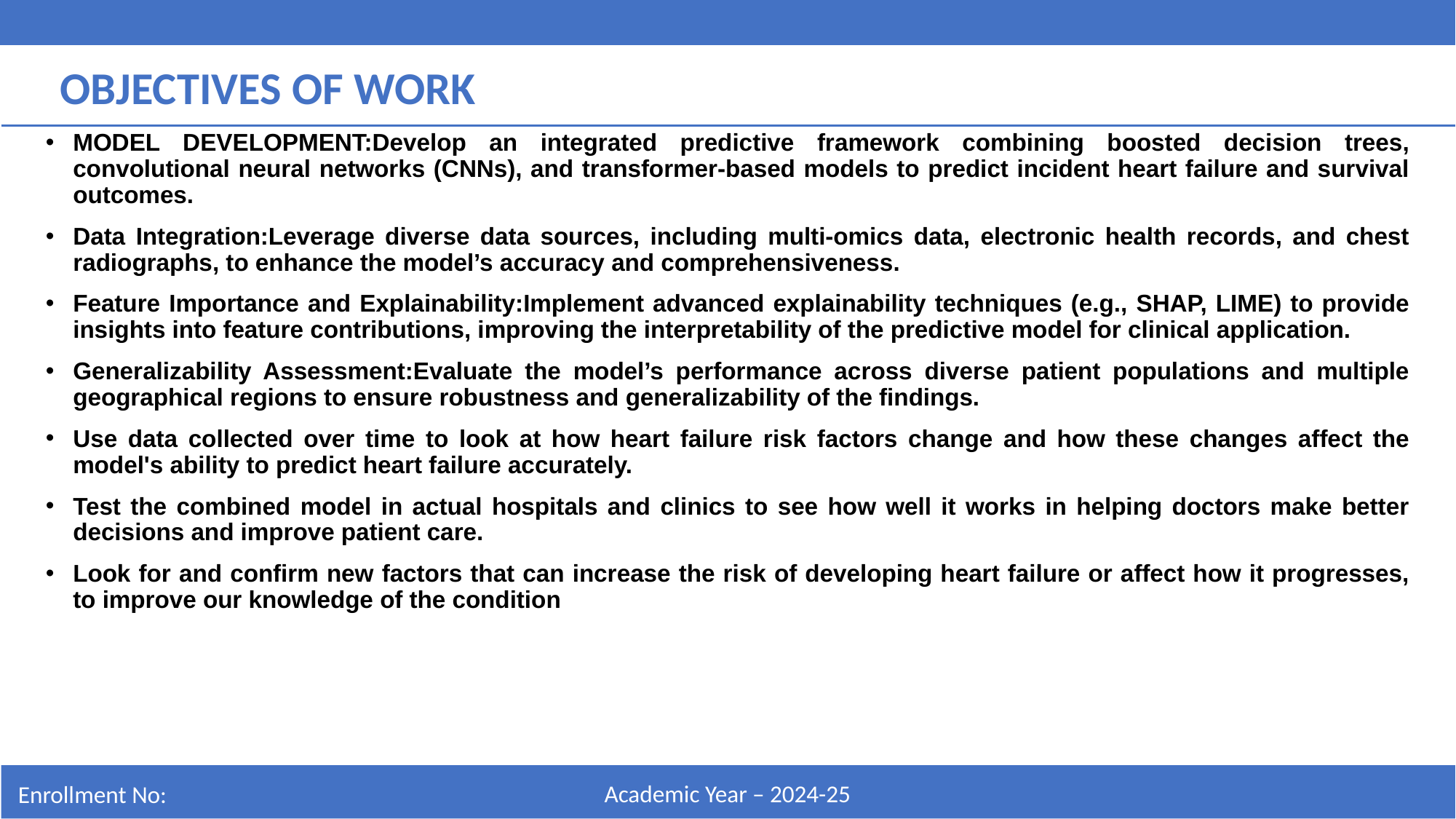

OBJECTIVES OF WORK

MODEL DEVELOPMENT:Develop an integrated predictive framework combining boosted decision trees, convolutional neural networks (CNNs), and transformer-based models to predict incident heart failure and survival outcomes.
Data Integration:Leverage diverse data sources, including multi-omics data, electronic health records, and chest radiographs, to enhance the model’s accuracy and comprehensiveness.
Feature Importance and Explainability:Implement advanced explainability techniques (e.g., SHAP, LIME) to provide insights into feature contributions, improving the interpretability of the predictive model for clinical application.
Generalizability Assessment:Evaluate the model’s performance across diverse patient populations and multiple geographical regions to ensure robustness and generalizability of the findings.
Use data collected over time to look at how heart failure risk factors change and how these changes affect the model's ability to predict heart failure accurately.
Test the combined model in actual hospitals and clinics to see how well it works in helping doctors make better decisions and improve patient care.
Look for and confirm new factors that can increase the risk of developing heart failure or affect how it progresses, to improve our knowledge of the condition

15
Academic Year – 2024-25
Enrollment No: